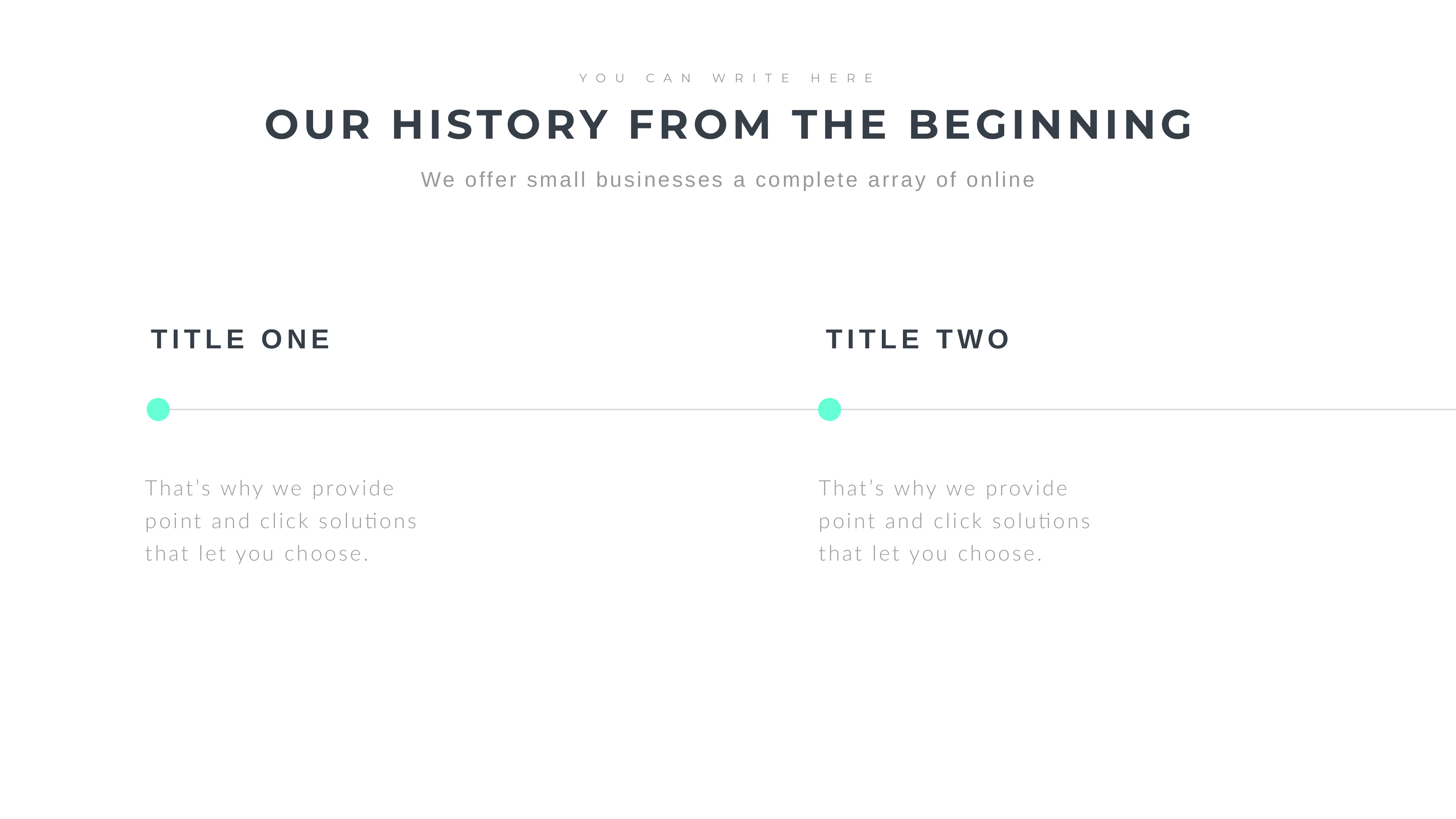

YOU CAN WRITE HERE
OUR HISTORY FROM THE BEGINNING
We offer small businesses a complete array of online
TITLE ONE
TITLE TWO

That’s why we provide point and click solutions that let you choose.
That’s why we provide point and click solutions that let you choose.